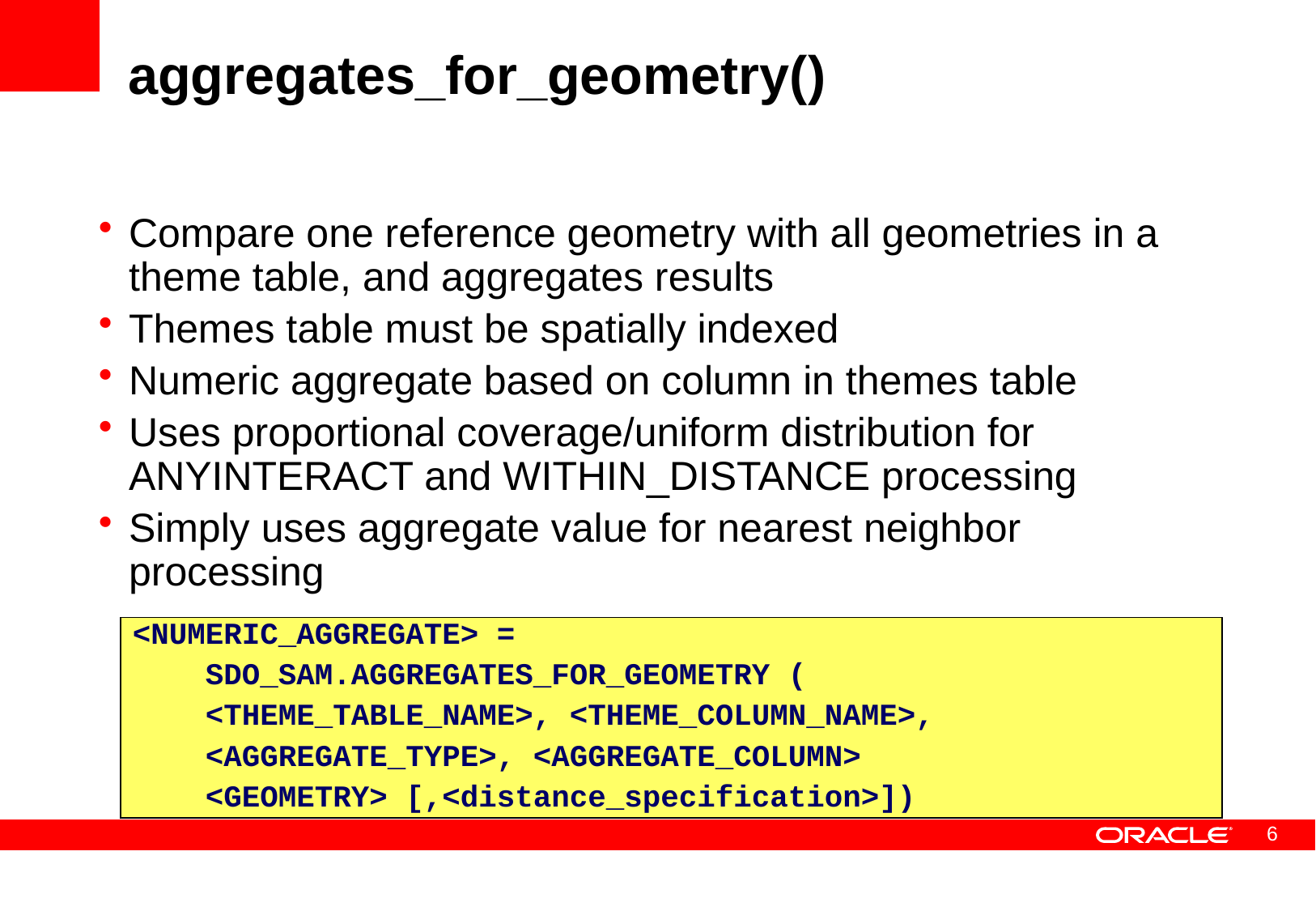

# aggregates_for_geometry()
Compare one reference geometry with all geometries in a theme table, and aggregates results
Themes table must be spatially indexed
Numeric aggregate based on column in themes table
Uses proportional coverage/uniform distribution for ANYINTERACT and WITHIN_DISTANCE processing
Simply uses aggregate value for nearest neighbor processing
<NUMERIC_AGGREGATE> =
    SDO_SAM.AGGREGATES_FOR_GEOMETRY (
    <THEME_TABLE_NAME>, <THEME_COLUMN_NAME>,
    <AGGREGATE_TYPE>, <AGGREGATE_COLUMN>
    <GEOMETRY> [,<distance_specification>])